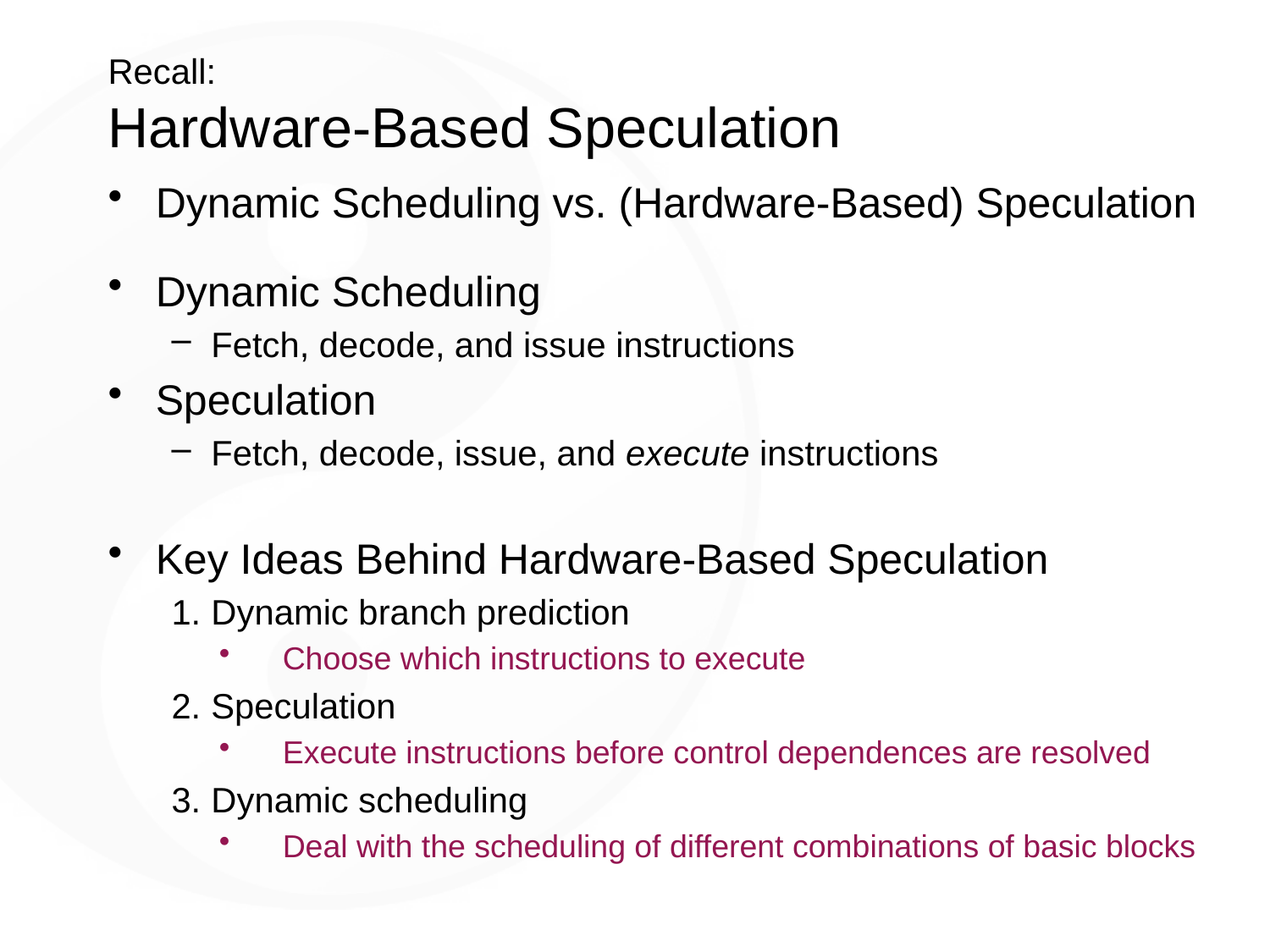

# Recall: Hardware-Based Speculation
Dynamic Scheduling vs. (Hardware-Based) Speculation

Dynamic Scheduling
Fetch, decode, and issue instructions
Speculation
Fetch, decode, issue, and execute instructions

Key Ideas Behind Hardware-Based Speculation
Dynamic branch prediction
Choose which instructions to execute
Speculation
Execute instructions before control dependences are resolved
Dynamic scheduling
Deal with the scheduling of different combinations of basic blocks